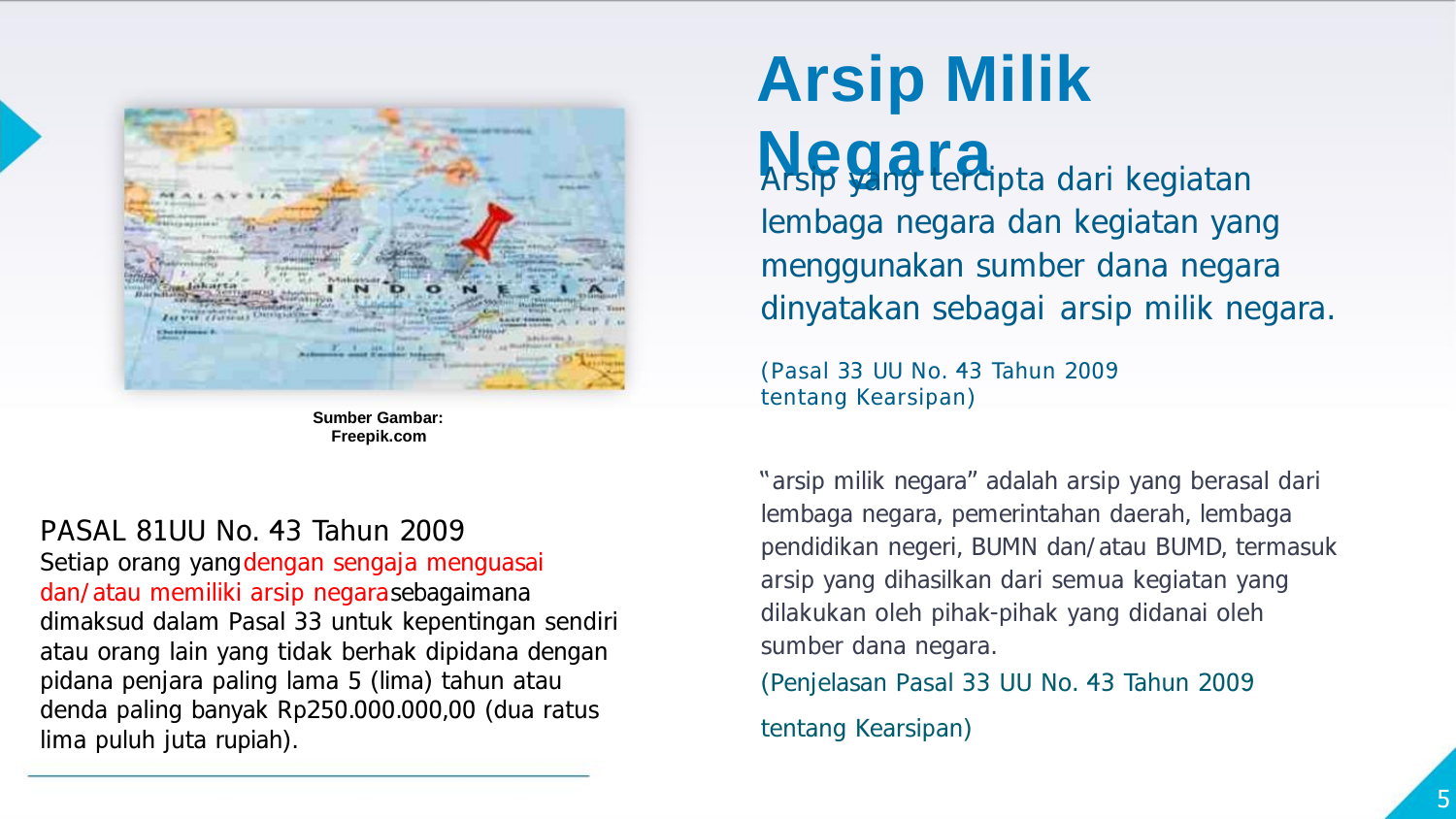

Arsip Milik Negara
Arsip yang tercipta dari kegiatan
lembaga negara dan kegiatan yang
menggunakan sumber dana negara
dinyatakan sebagai arsip milik negara.
(Pasal 33 UU No. 43 Tahun 2009
tentang Kearsipan)
Sumber Gambar:
Freepik.com
“arsip milik negara” adalah arsip yang berasal dari
lembaga negara, pemerintahan daerah, lembaga
pendidikan negeri, BUMN dan/atau BUMD, termasuk
arsip yang dihasilkan dari semua kegiatan yang
dilakukan oleh pihak-pihak yang didanai oleh
sumber dana negara.
PASAL 81UU No. 43 Tahun 2009
Setiap orang yangdengan sengaja menguasai
dan/atau memiliki arsip negarasebagaimana
dimaksud dalam Pasal 33 untuk kepentingan sendiri
atau orang lain yang tidak berhak dipidana dengan
pidana penjara paling lama 5 (lima) tahun atau
denda paling banyak Rp250.000.000,00 (dua ratus
lima puluh juta rupiah).
(Penjelasan Pasal 33 UU No. 43 Tahun 2009
tentang Kearsipan)
5